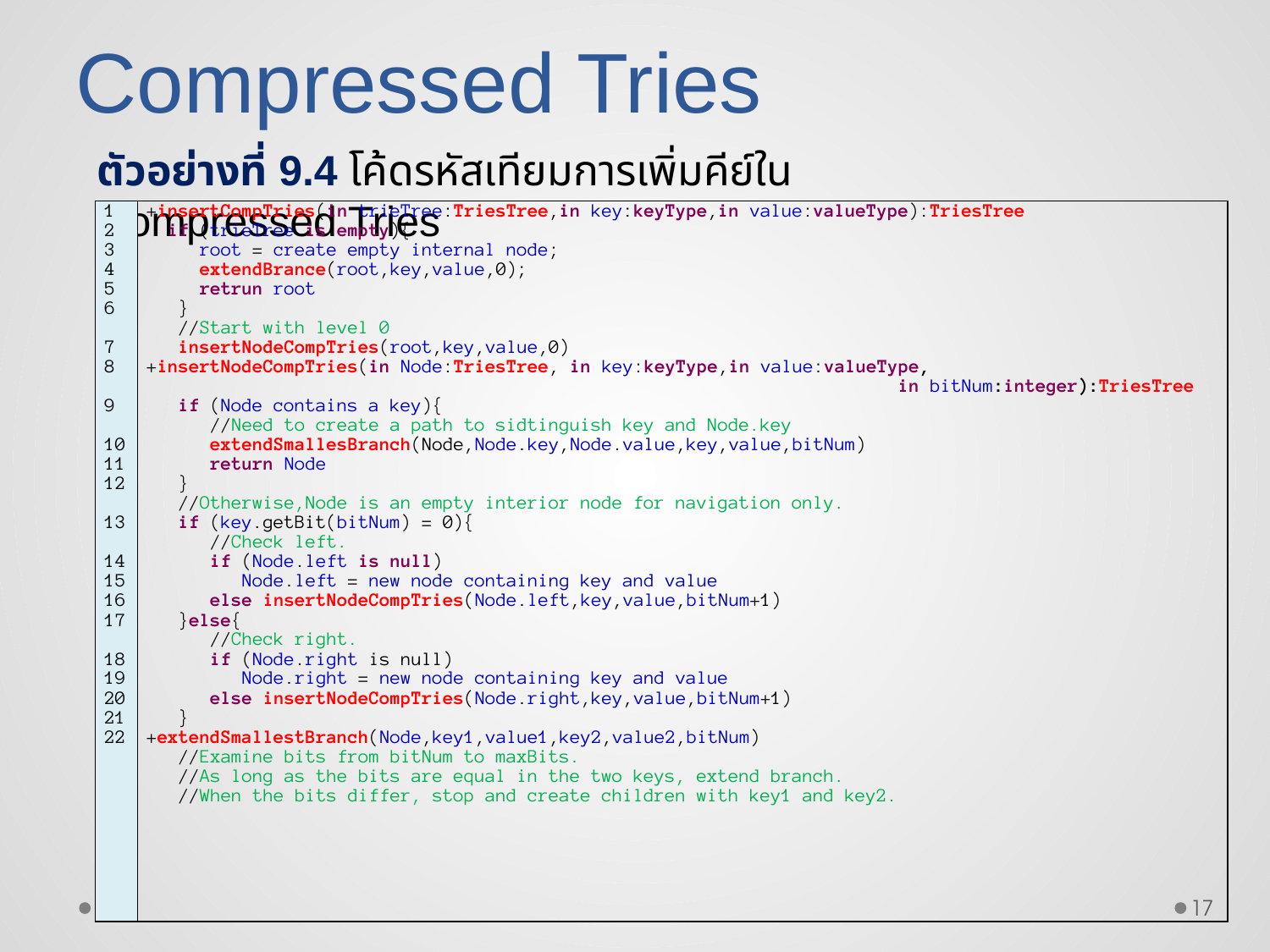

Compressed Tries
ตัวอย่างที่ 9.4 โค้ดรหัสเทียมการเพิ่มคีย์ใน Compressed Tries
| 1 2 3 4 5 6   7 8   9   10 11 12   13   14 15 16 17   18 19 20 21 22 | +insertCompTries(in trieTree:TriesTree,in key:keyType,in value:valueType):TriesTree if (trieTree is empty){ root = create empty internal node; extendBrance(root,key,value,0); retrun root } //Start with level 0 insertNodeCompTries(root,key,value,0) +insertNodeCompTries(in Node:TriesTree, in key:keyType,in value:valueType, in bitNum:integer):TriesTree if (Node contains a key){ //Need to create a path to sidtinguish key and Node.key extendSmallesBranch(Node,Node.key,Node.value,key,value,bitNum) return Node } //Otherwise,Node is an empty interior node for navigation only. if (key.getBit(bitNum) = 0){ //Check left. if (Node.left is null) Node.left = new node containing key and value else insertNodeCompTries(Node.left,key,value,bitNum+1) }else{ //Check right. if (Node.right is null) Node.right = new node containing key and value else insertNodeCompTries(Node.right,key,value,bitNum+1) } +extendSmallestBranch(Node,key1,value1,key2,value2,bitNum) //Examine bits from bitNum to maxBits. //As long as the bits are equal in the two keys, extend branch. //When the bits differ, stop and create children with key1 and key2. |
| --- | --- |
17